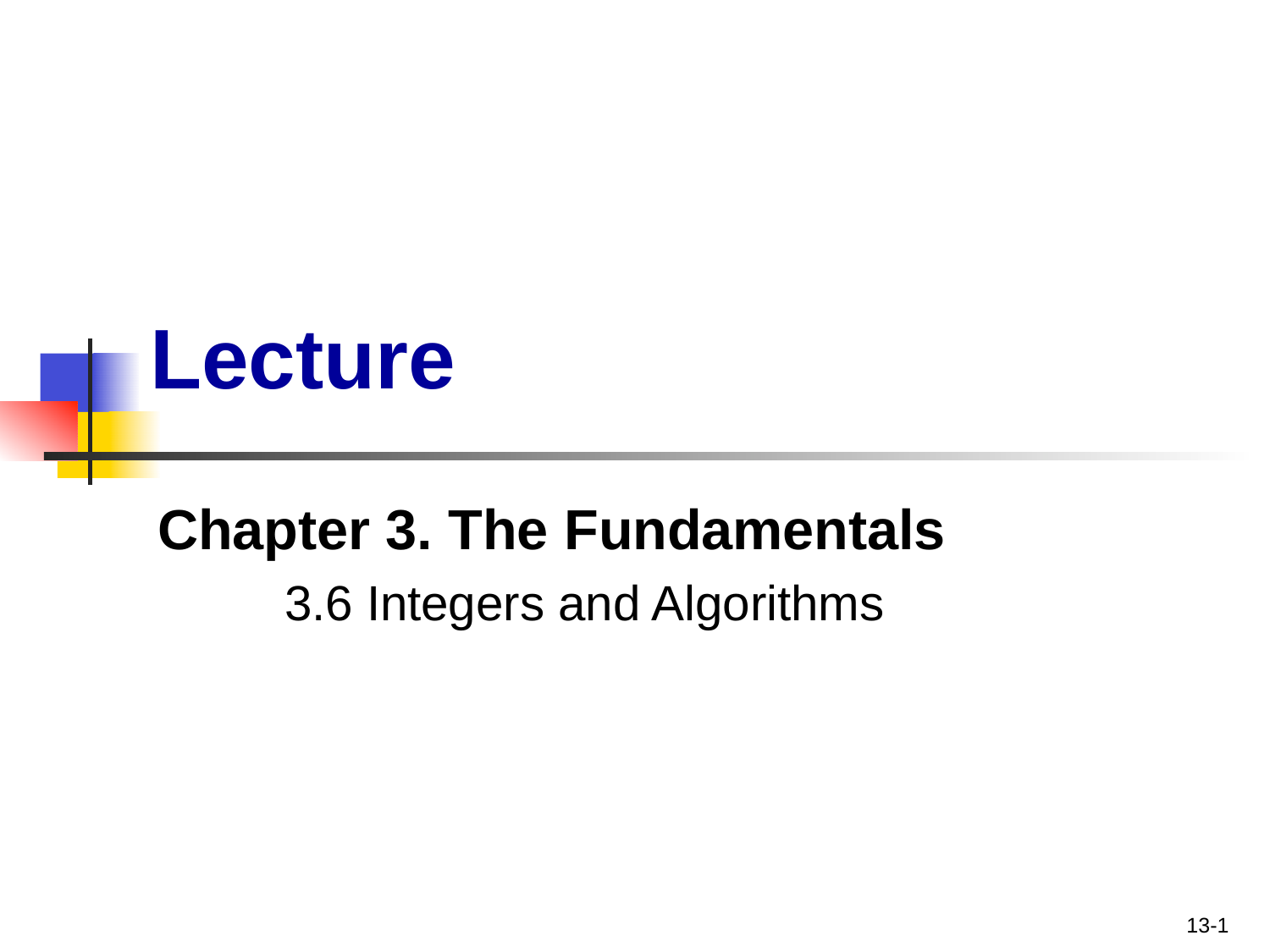

# Lecture

Chapter 3. The Fundamentals
3.6 Integers and Algorithms
13-1